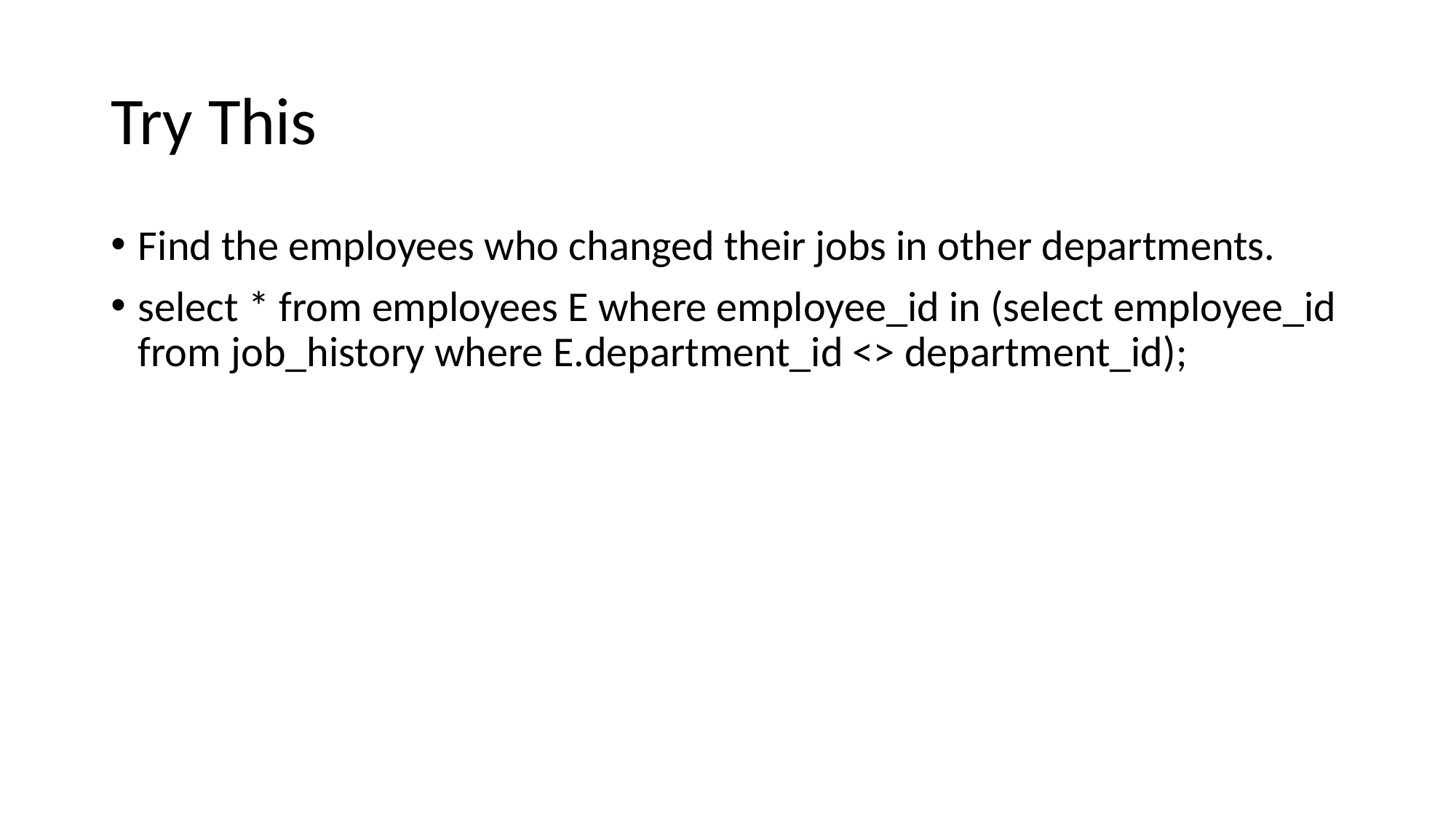

# Try This
Find the employees who changed their jobs in other departments.
select * from employees E where employee_id in (select employee_id from job_history where E.department_id <> department_id);